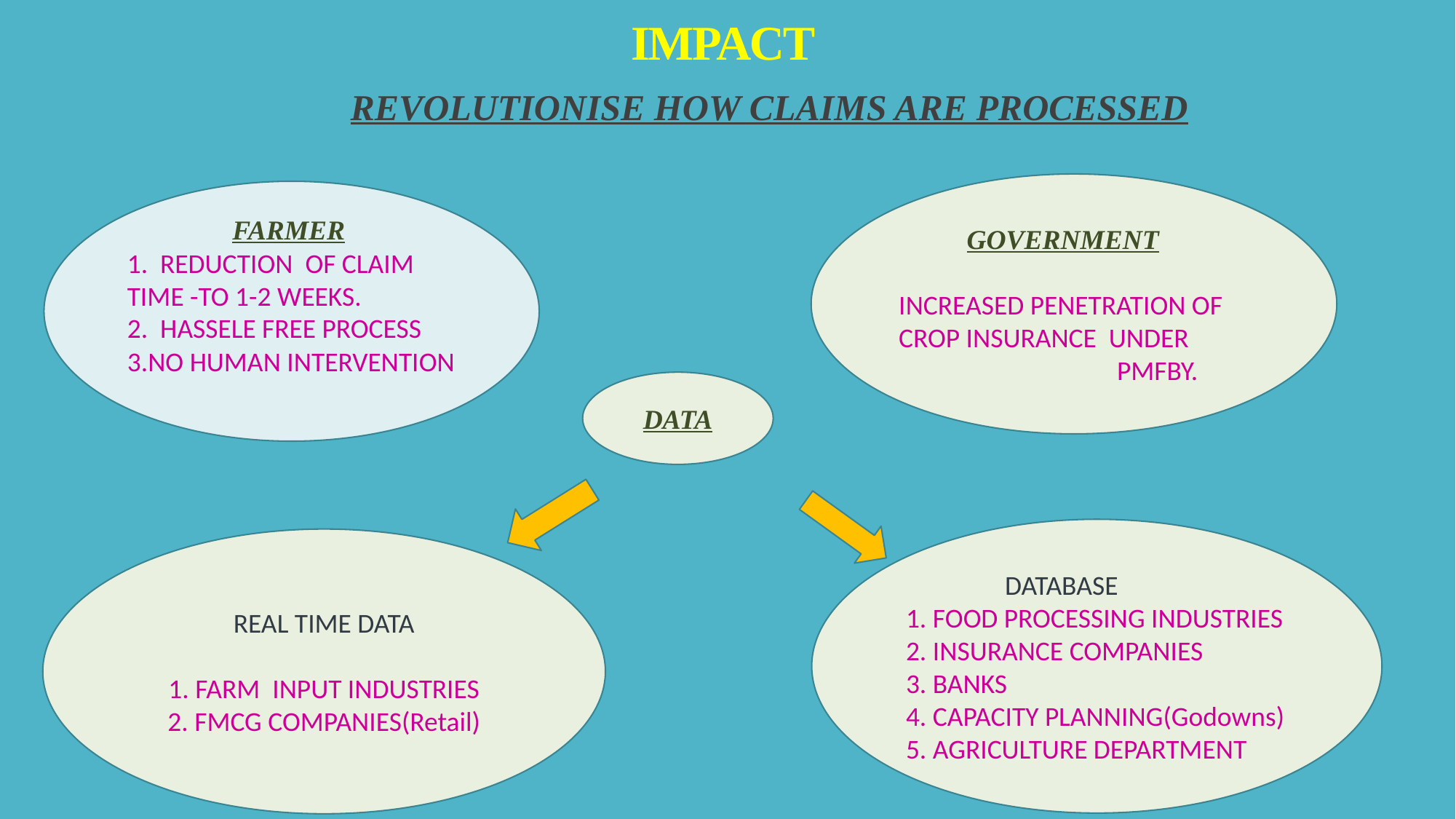

# IMPACT
REVOLUTIONISE HOW CLAIMS ARE PROCESSED

           GOVERNMENT

INCREASED PENETRATION OF CROP INSURANCE  UNDER 			PMFBY.
                 FARMER
1.  REDUCTION  OF CLAIM     TIME -TO 1-2 WEEKS.
2.  HASSELE FREE PROCESS 3.NO HUMAN INTERVENTION
DATA

                DATABASE
1. FOOD PROCESSING INDUSTRIES
2. INSURANCE COMPANIES
3. BANKS
4. CAPACITY PLANNING(Godowns)
5. AGRICULTURE DEPARTMENT
REAL TIME DATA

1. FARM  INPUT INDUSTRIES
2. FMCG COMPANIES(Retail)